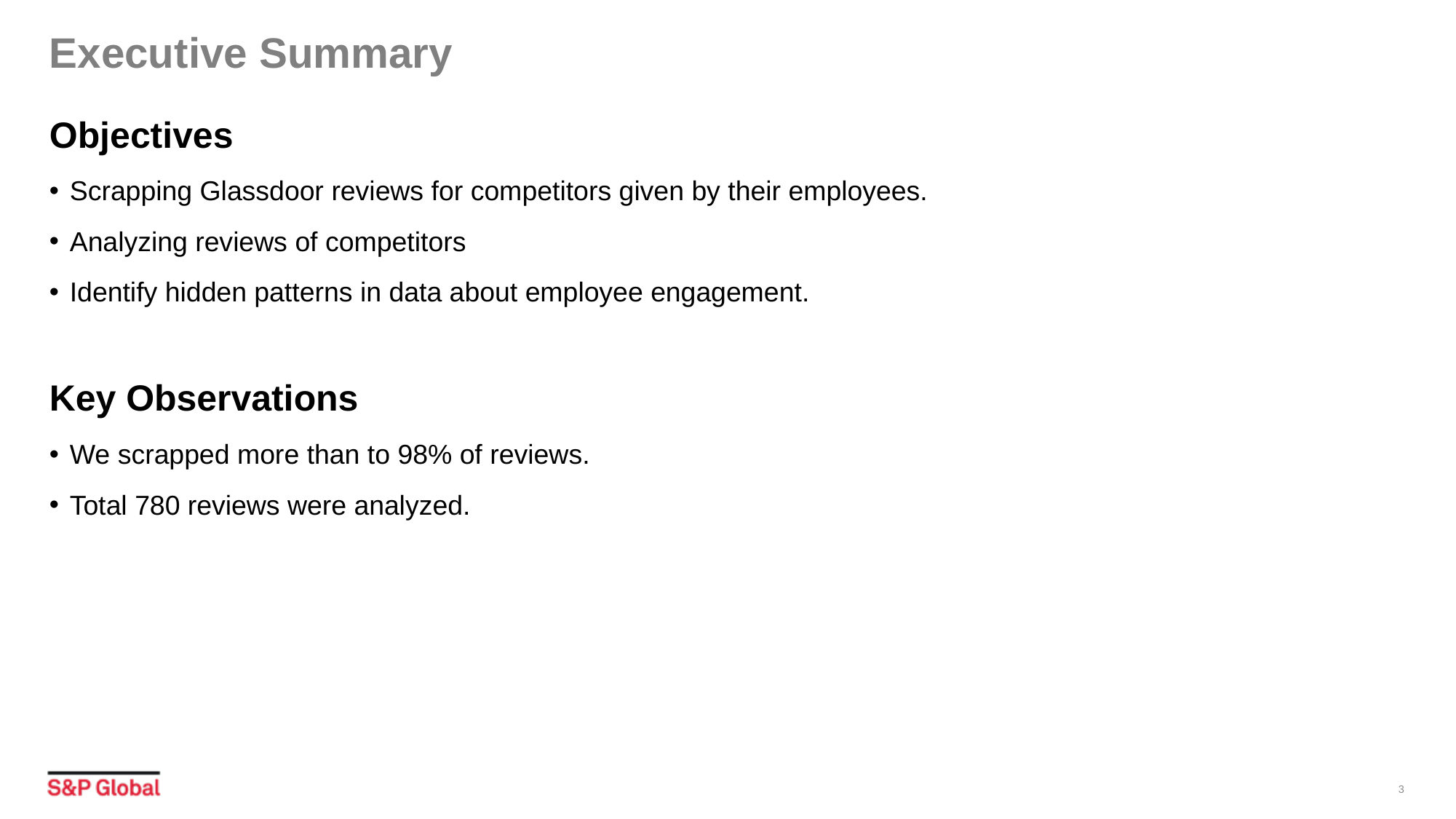

# Executive Summary
Objectives
Scrapping Glassdoor reviews for competitors given by their employees.
Analyzing reviews of competitors
Identify hidden patterns in data about employee engagement.

Key Observations
We scrapped more than to 98% of reviews.
Total 780 reviews were analyzed.

3